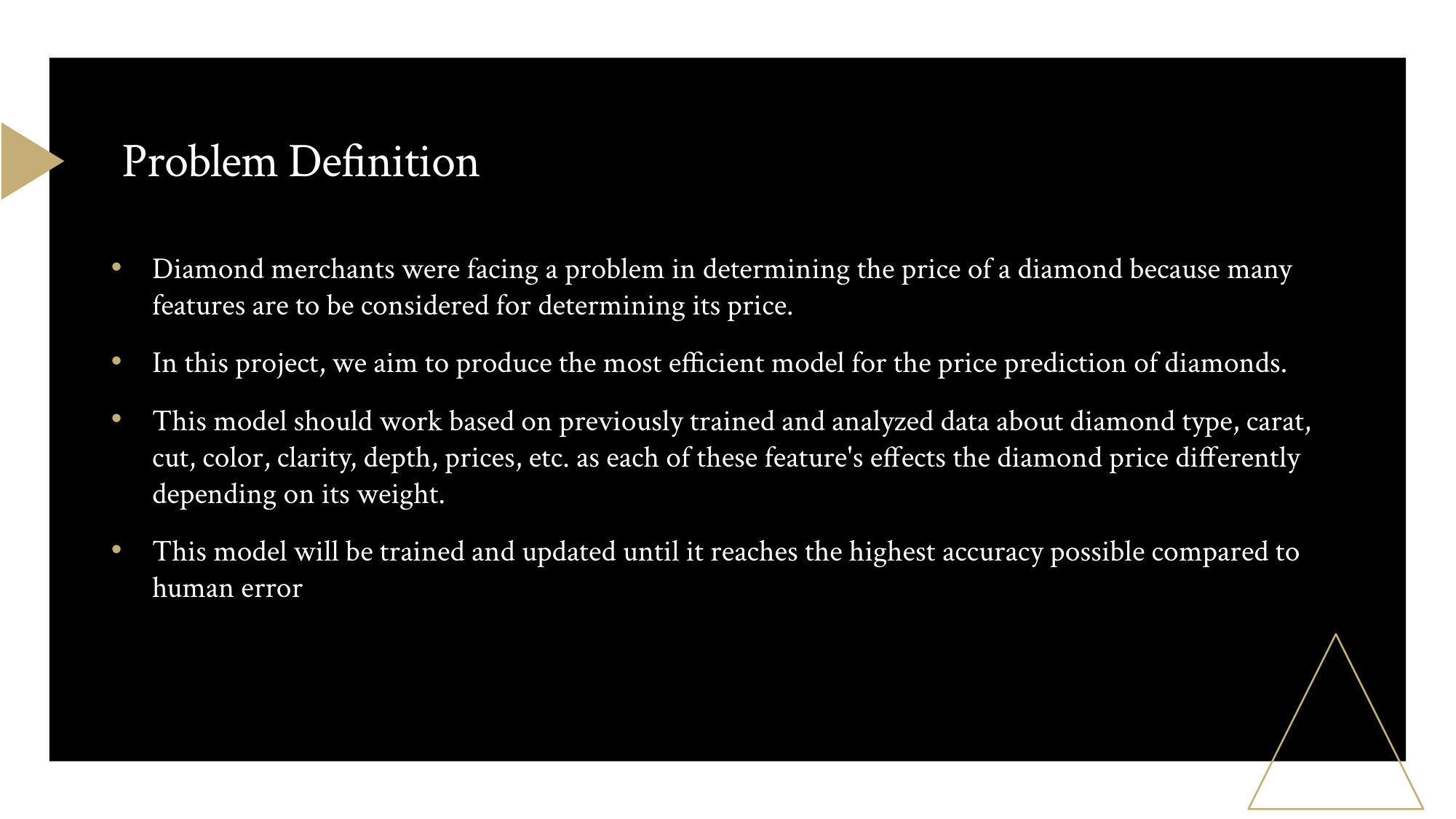

# Problem Definition
Diamond merchants were facing a problem in determining the price of a diamond because many features are to be considered for determining its price.
In this project, we aim to produce the most efficient model for the price prediction of diamonds.
This model should work based on previously trained and analyzed data about diamond type, carat, cut, color, clarity, depth, prices, etc. as each of these feature's effects the diamond price differently depending on its weight.
This model will be trained and updated until it reaches the highest accuracy possible compared to human error